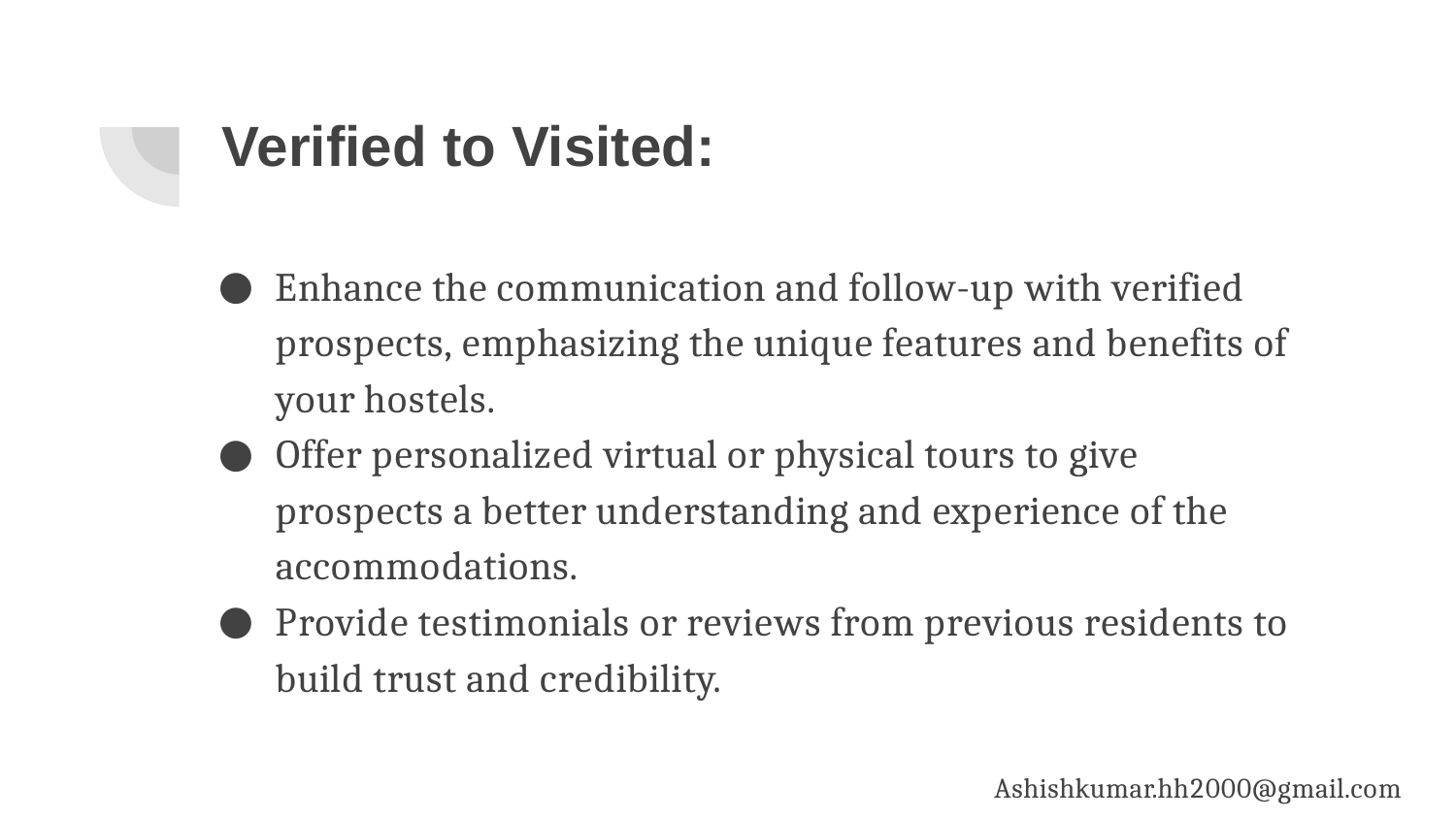

# Verified to Visited:
Enhance the communication and follow-up with verified prospects, emphasizing the unique features and benefits of your hostels.
Offer personalized virtual or physical tours to give prospects a better understanding and experience of the accommodations.
Provide testimonials or reviews from previous residents to build trust and credibility.

Ashishkumar.hh2000@gmail.com